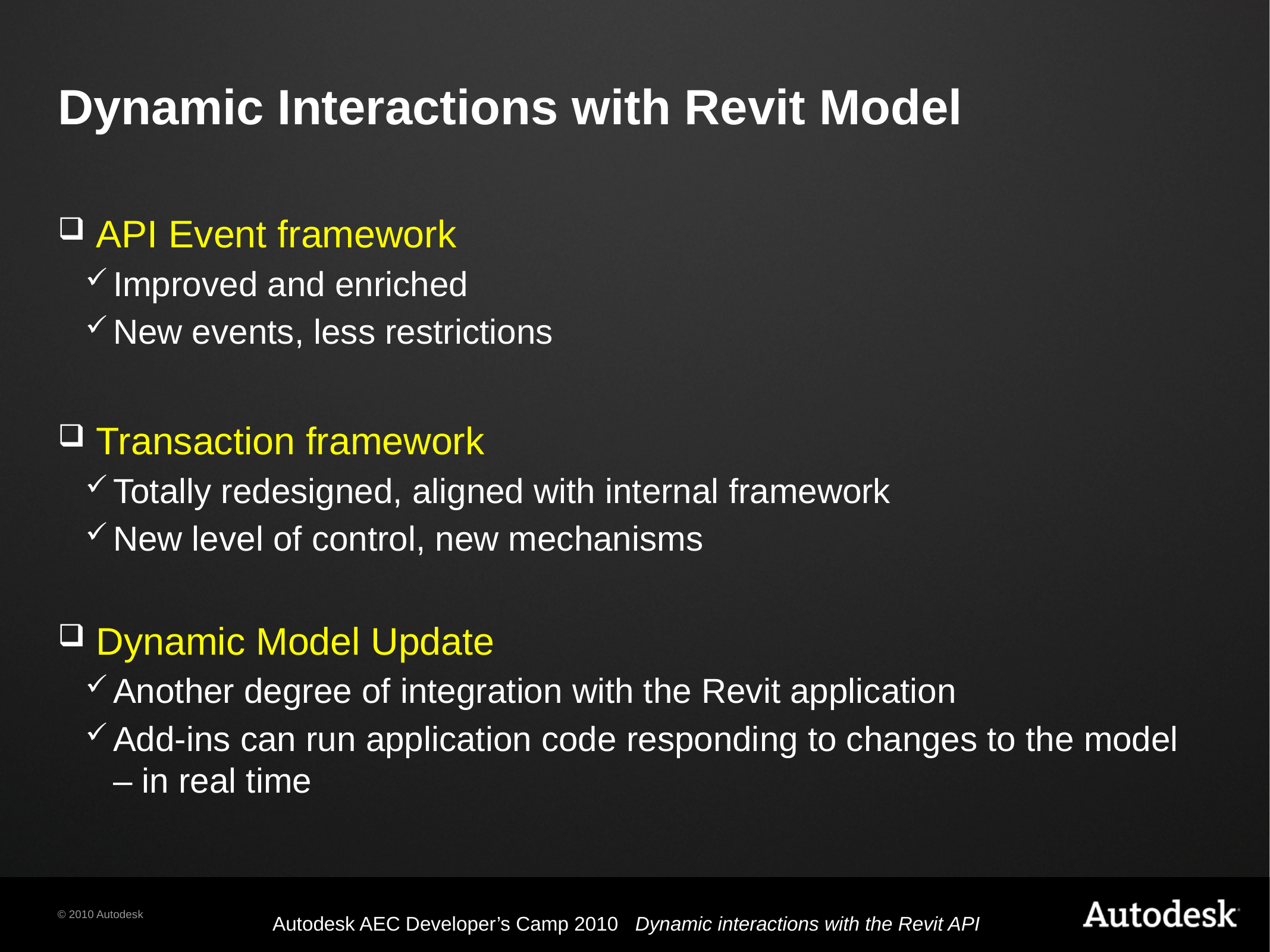

# Dynamic Interactions with Revit Model
 API Event framework
Improved and enriched
New events, less restrictions

 Transaction framework
Totally redesigned, aligned with internal framework
New level of control, new mechanisms

 Dynamic Model Update
Another degree of integration with the Revit application
Add-ins can run application code responding to changes to the model – in real time